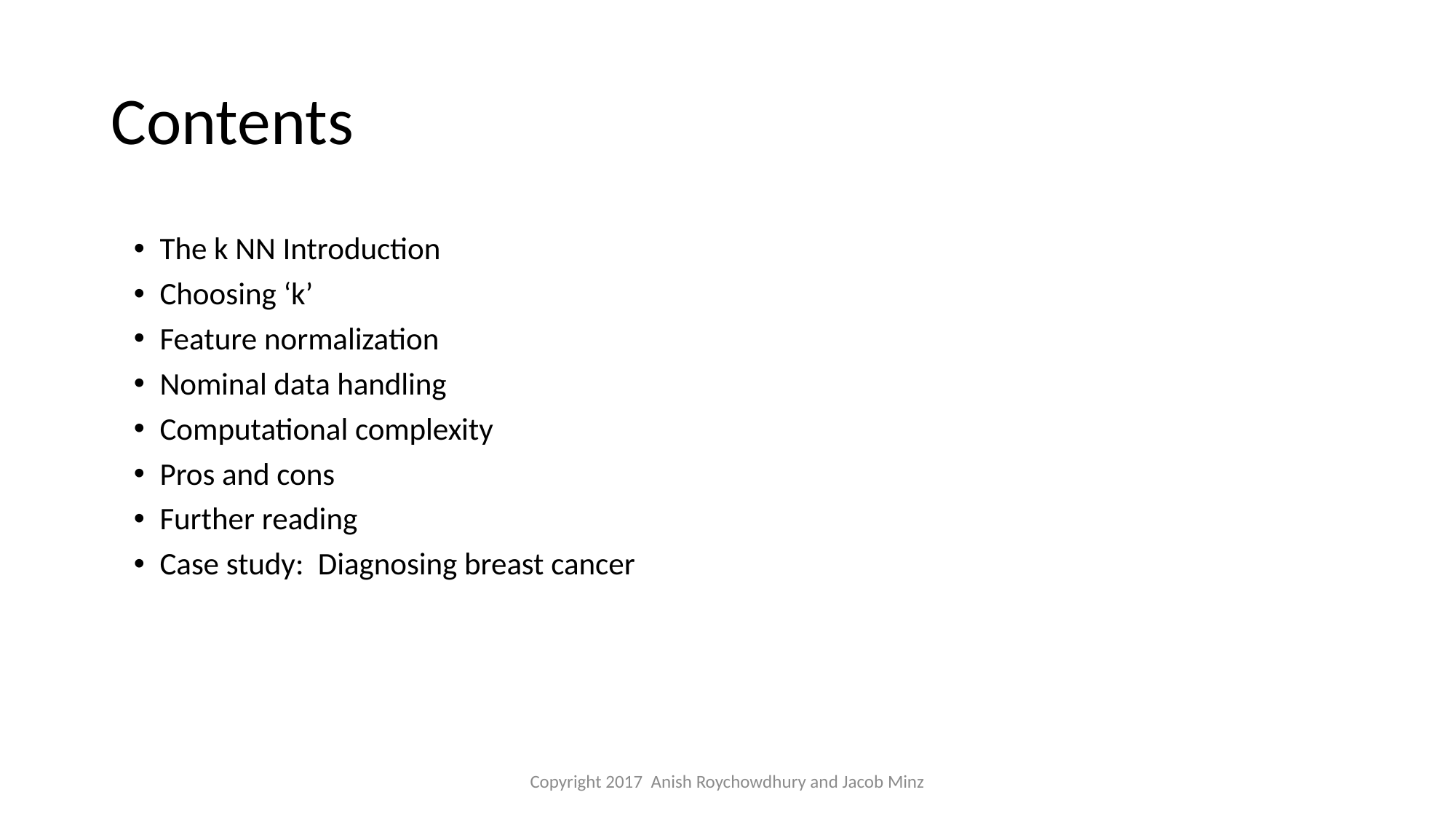

# Contents
The k NN Introduction
Choosing ‘k’
Feature normalization
Nominal data handling
Computational complexity
Pros and cons
Further reading
Case study:  Diagnosing breast cancer

Copyright 2017  Anish Roychowdhury and Jacob Minz